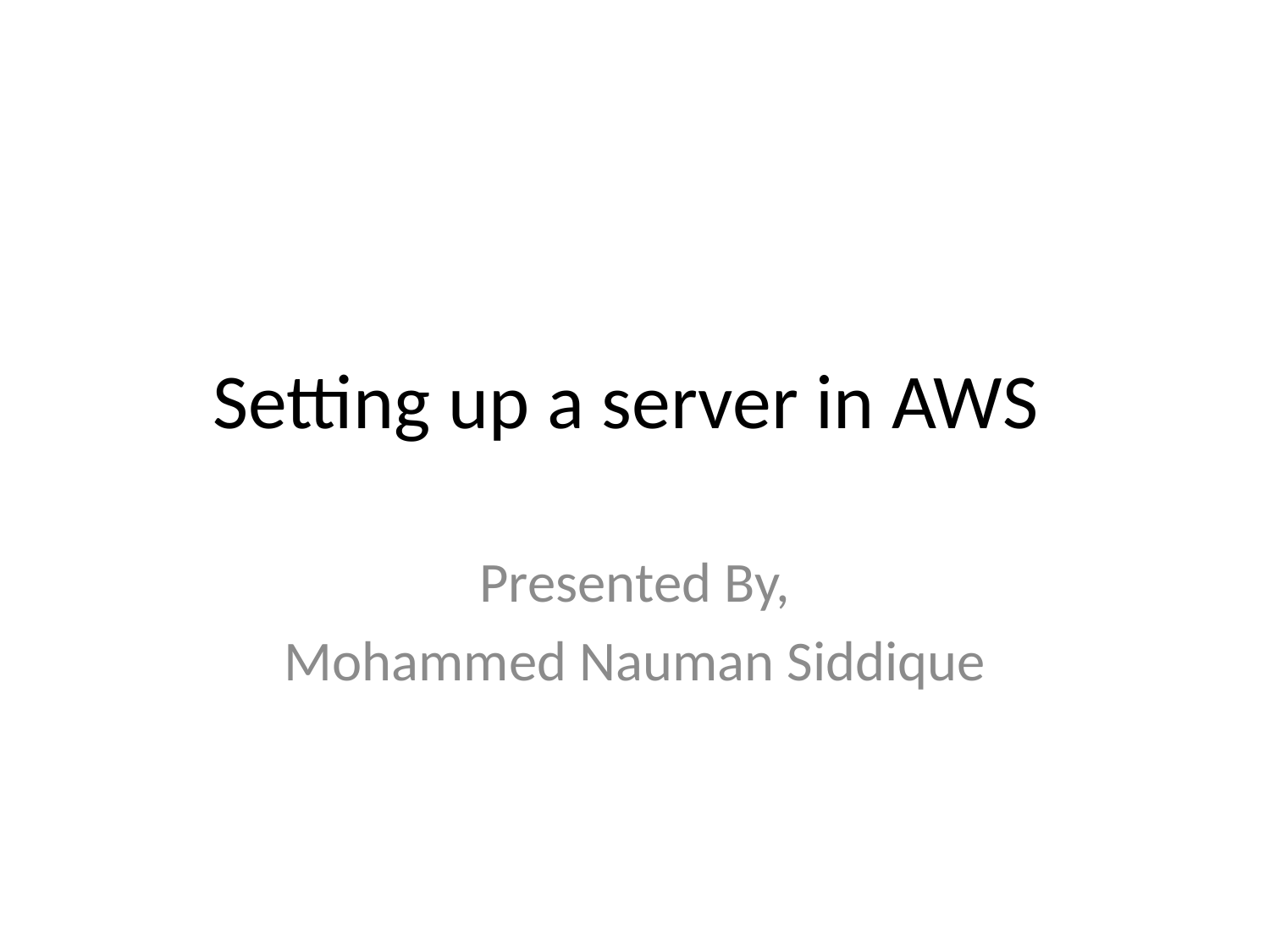

# Setting up a server in AWS
Presented By,
Mohammed Nauman Siddique